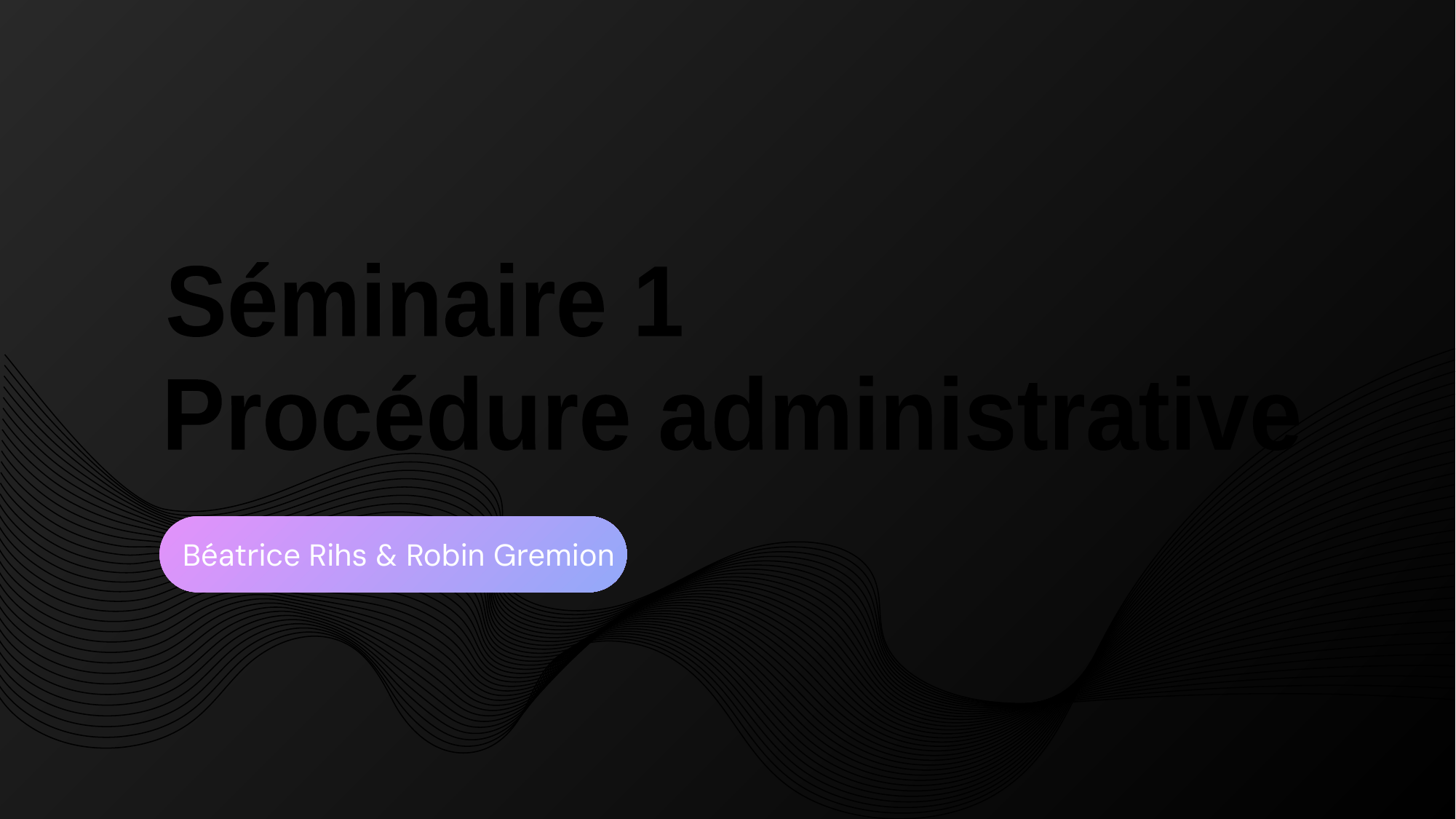

Séminaire 1
Procédure administrative

Béatrice Rihs & Robin Gremion